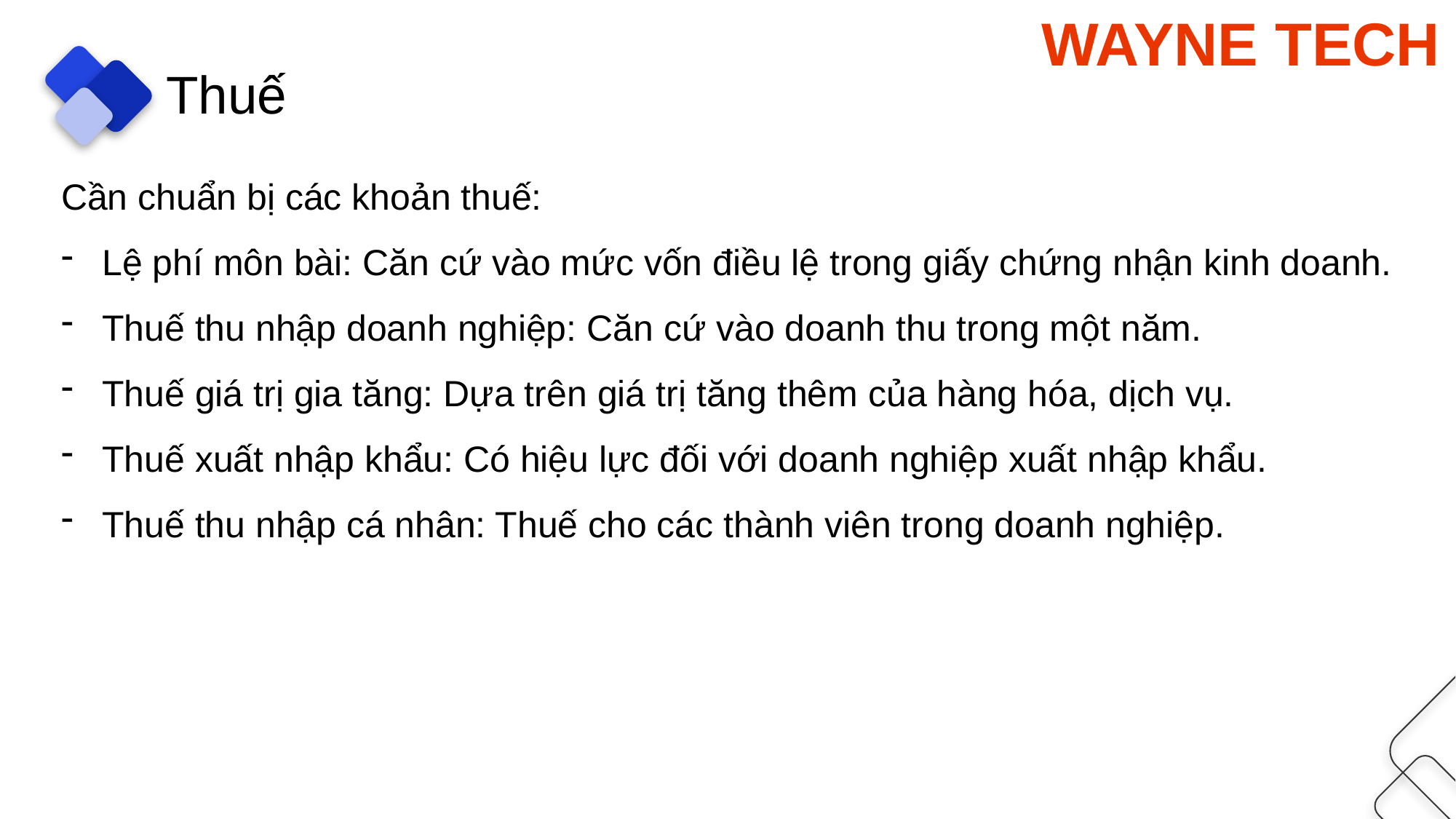

Thuế
Cần chuẩn bị các khoản thuế:
Lệ phí môn bài: Căn cứ vào mức vốn điều lệ trong giấy chứng nhận kinh doanh.
Thuế thu nhập doanh nghiệp: Căn cứ vào doanh thu trong một năm.
Thuế giá trị gia tăng: Dựa trên giá trị tăng thêm của hàng hóa, dịch vụ.
Thuế xuất nhập khẩu: Có hiệu lực đối với doanh nghiệp xuất nhập khẩu.
Thuế thu nhập cá nhân: Thuế cho các thành viên trong doanh nghiệp.